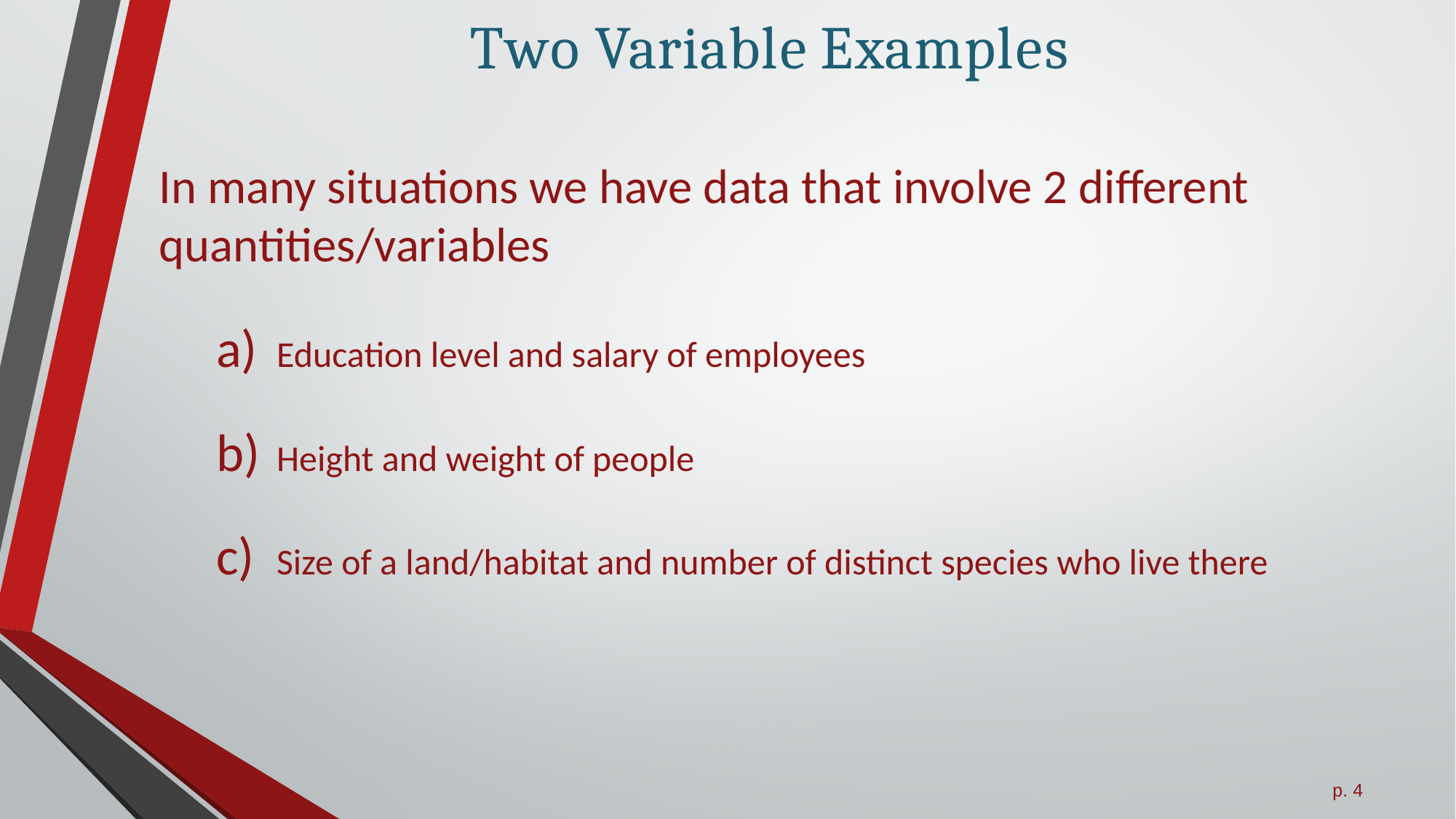

# Two Variable Examples
In many situations we have data that involve 2 different quantities/variables
Education level and salary of employees
Height and weight of people
Size of a land/habitat and number of distinct species who live there